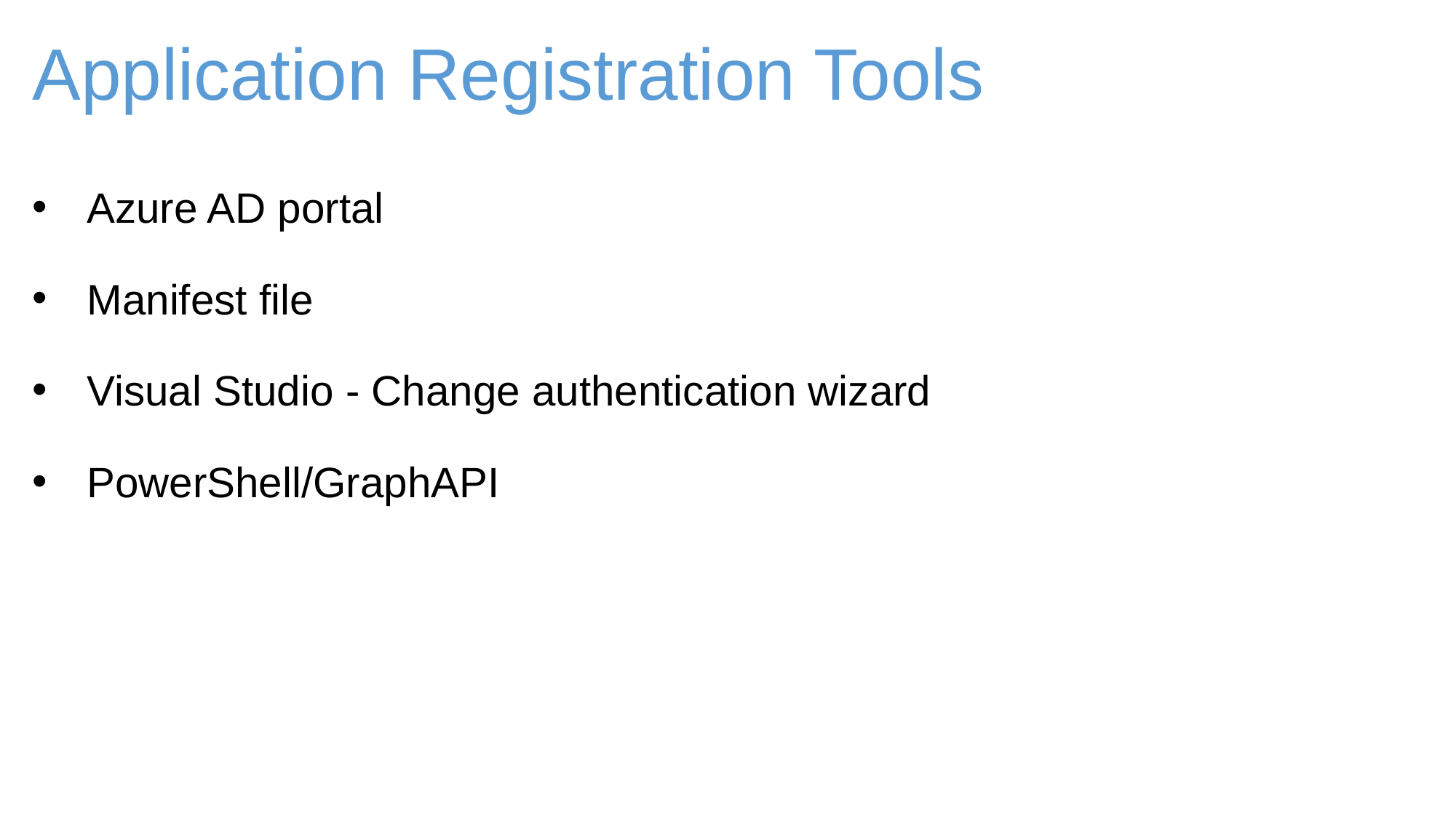

# Application Registration Tools
Azure AD portal
Manifest file
Visual Studio - Change authentication wizard
PowerShell/GraphAPI